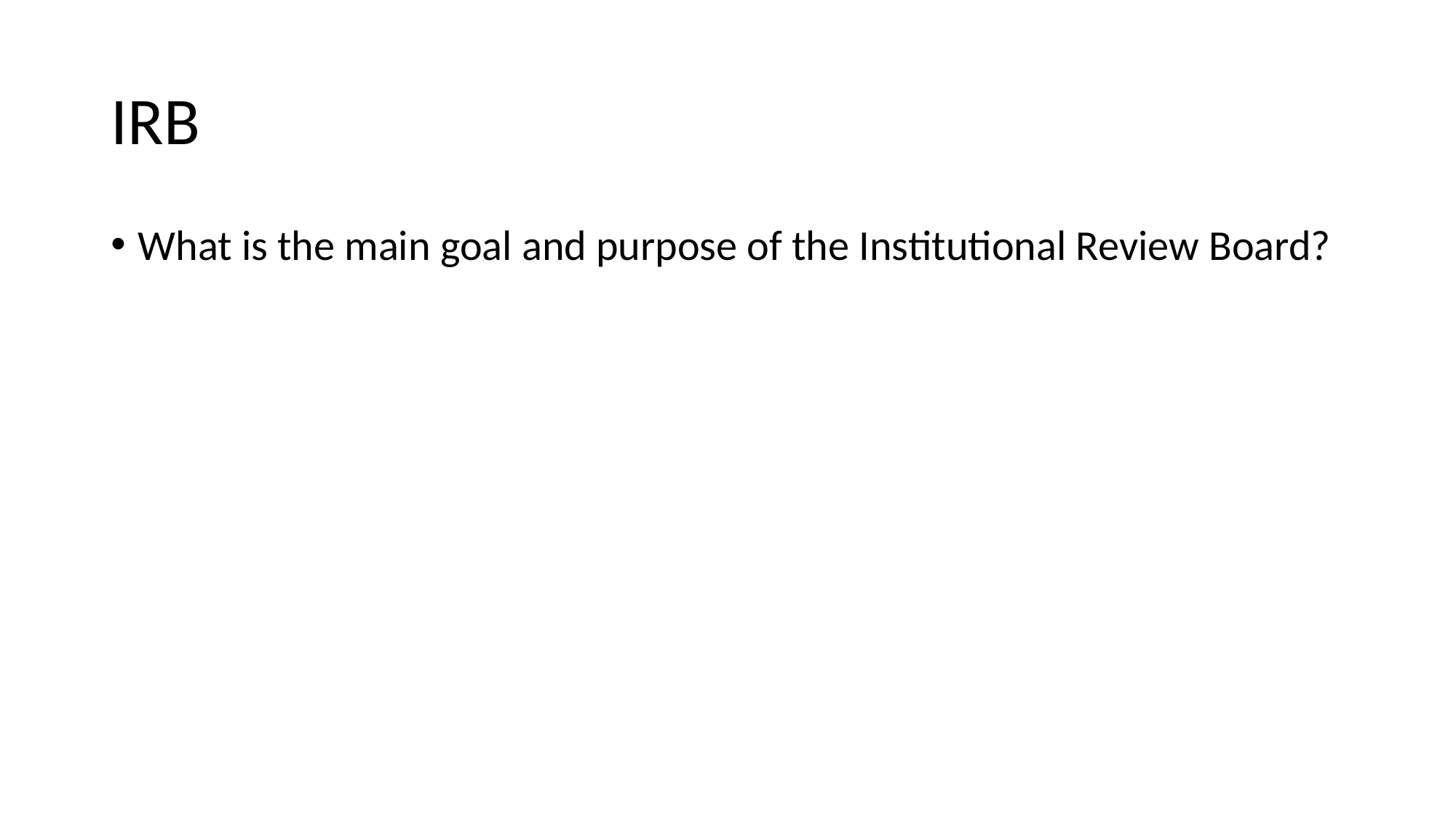

# IRB
What is the main goal and purpose of the Institutional Review Board?